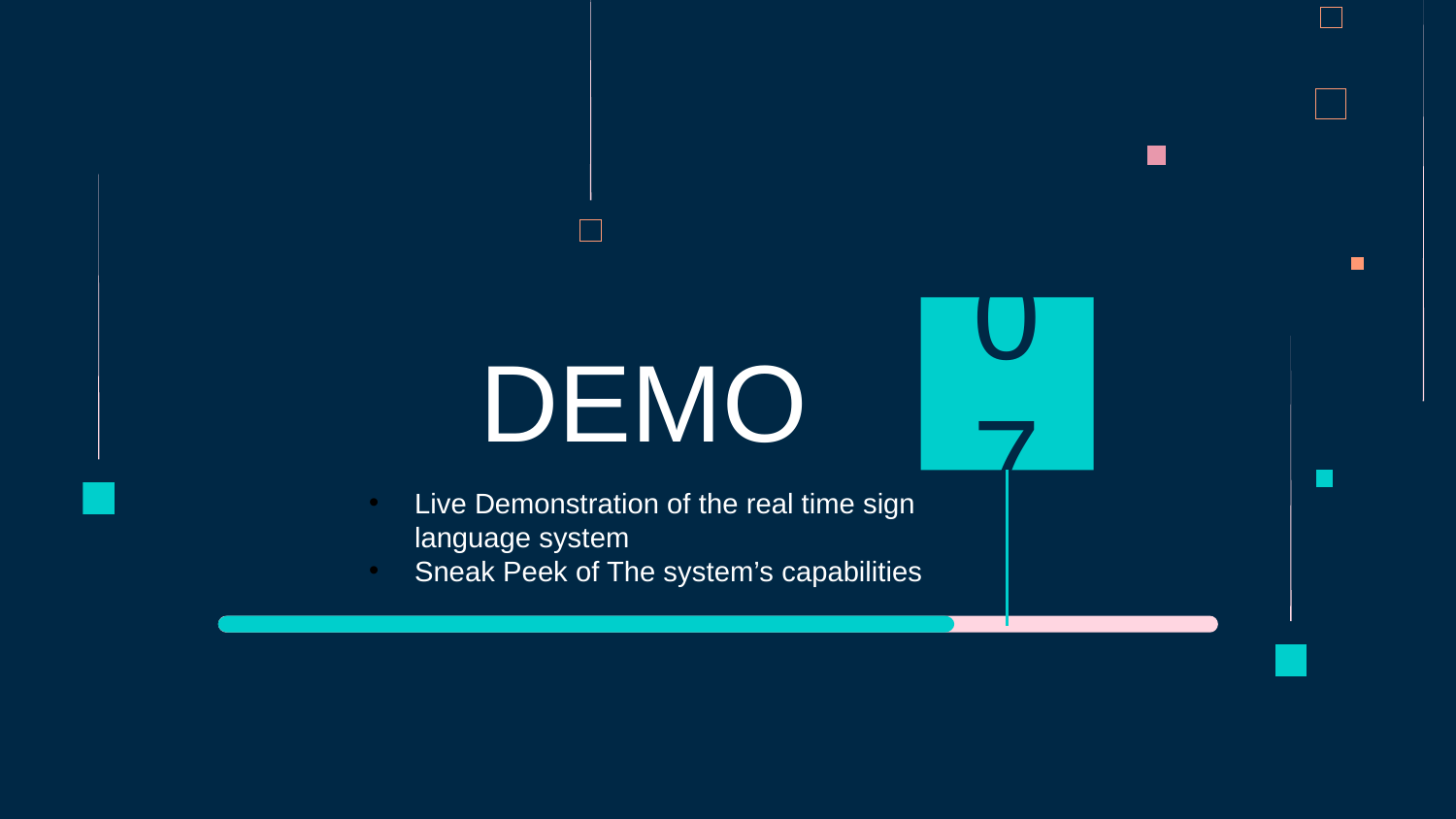

07
# DEMO
Live Demonstration of the real time sign language system
Sneak Peek of The system’s capabilities